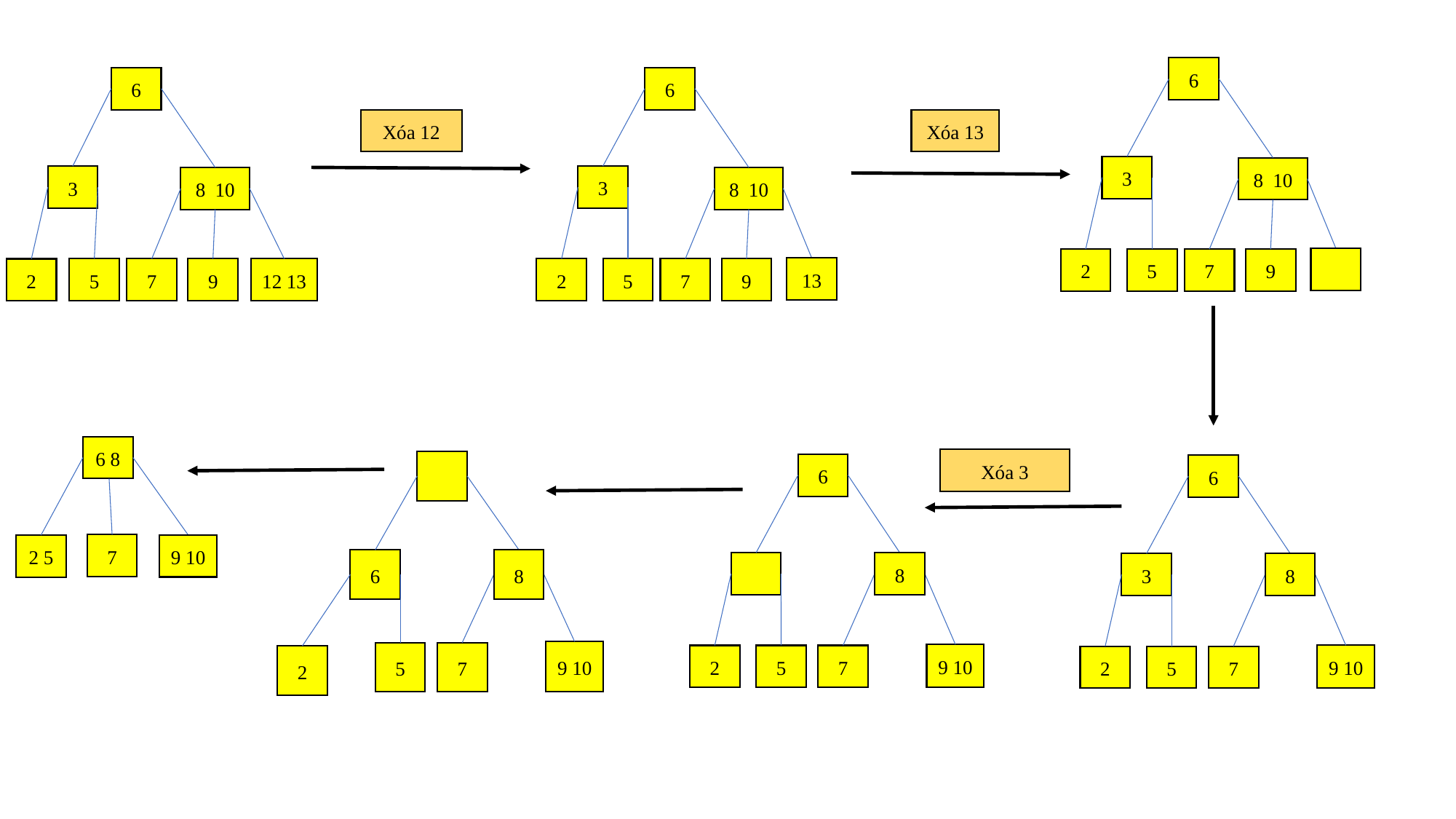

6
6
6
Xóa 12
Xóa 13
3
8  10
3
3
8  10
8  10

2
5
7
9
13
5
7
9
12 13
2
5
7
9
2
6 8
Xóa 3

6
6
7
9 10
2 5
8
6
8

8
3
9 10
5
7
9 10
9 10
2
5
7
2
2
5
7